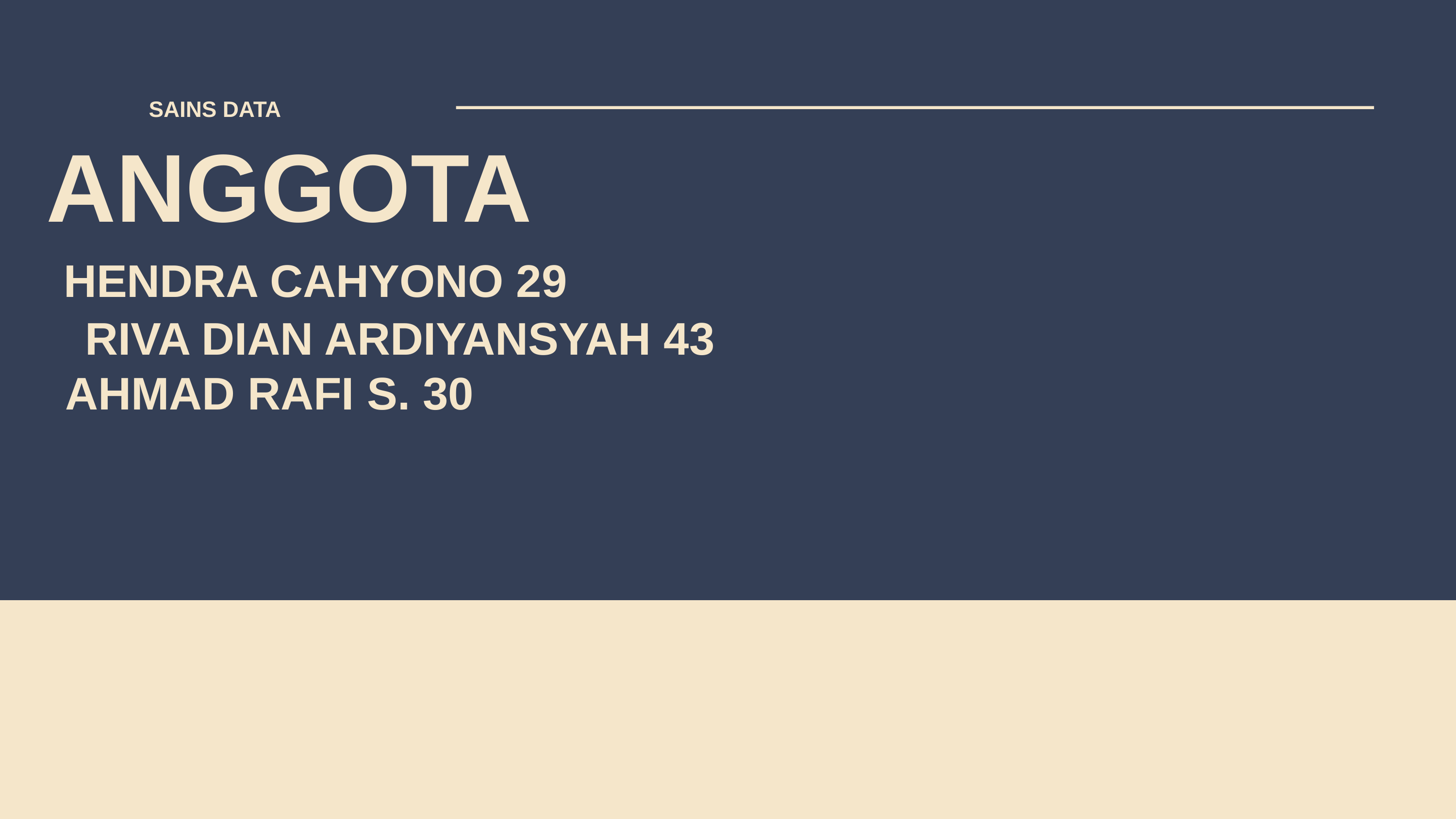

SAINS DATA

ANGGOTA
HENDRA CAHYONO 29
RIVA DIAN ARDIYANSYAH 43
AHMAD RAFI S. 30